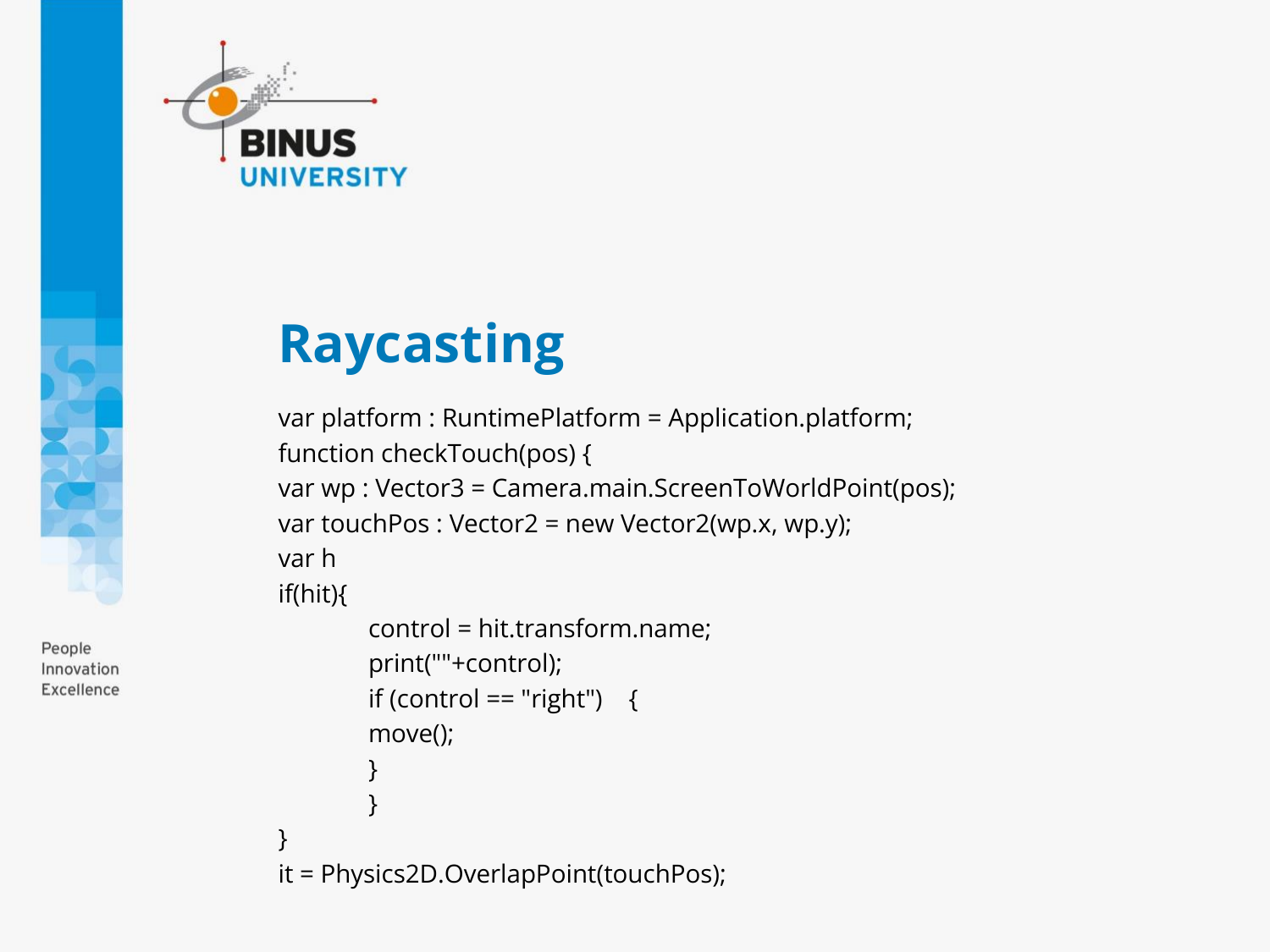

# Raycasting
var platform : RuntimePlatform = Application.platform;
function checkTouch(pos) {
var wp : Vector3 = Camera.main.ScreenToWorldPoint(pos);
var touchPos : Vector2 = new Vector2(wp.x, wp.y);
var h
if(hit){
	control = hit.transform.name;
	print(""+control);
		if (control == "right")    {
			move();
		}
	}
}
it = Physics2D.OverlapPoint(touchPos);